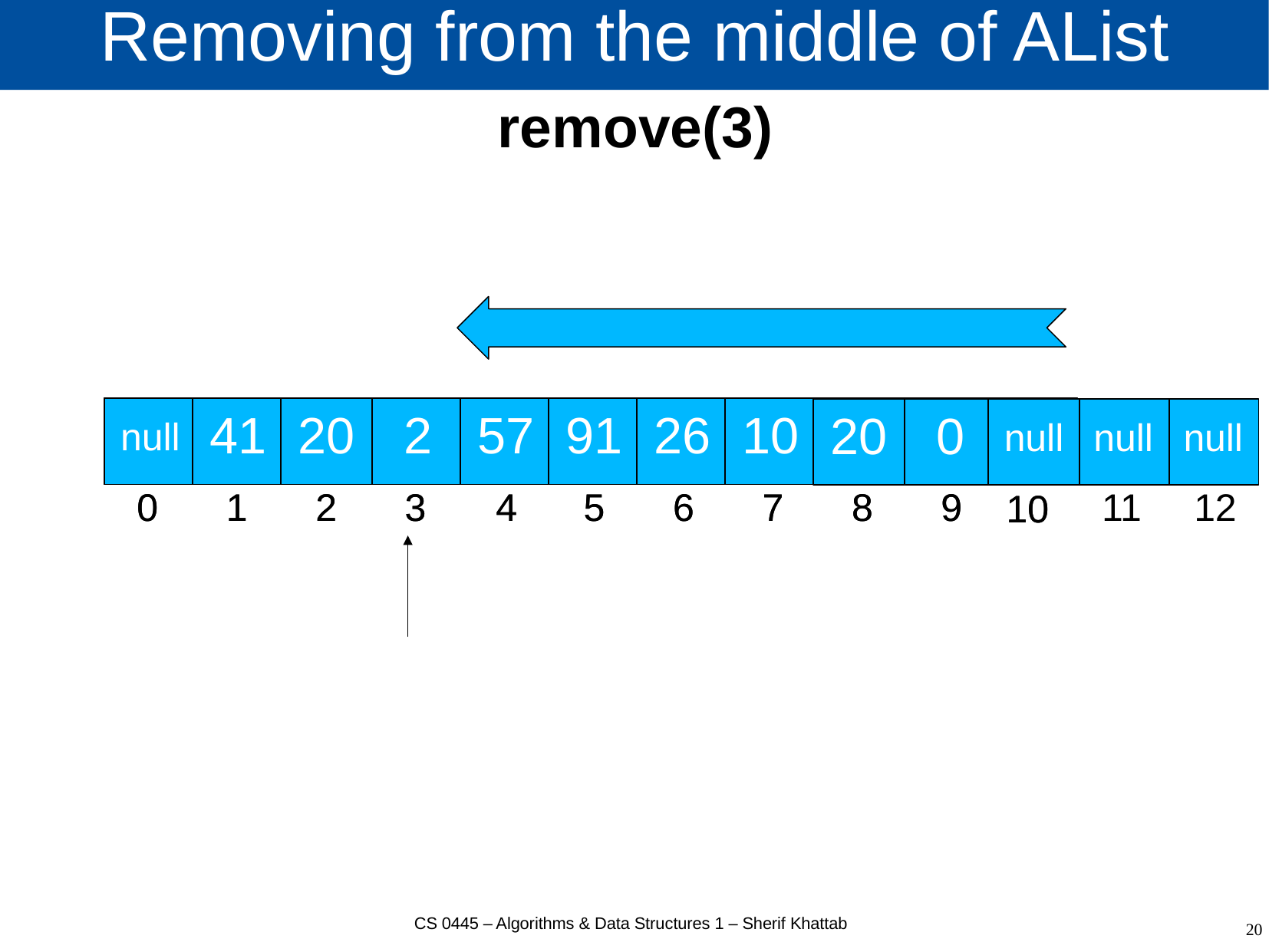

# Removing from the middle of AList
remove(3)

2
57
91
26
10
null
null
41
41
20
20
13
2
57
91
26
10
20
0
20
0
null
null
null
0
0
1
1
2
2
3
3
4
4
5
5
6
6
7
7
8
8
9
9
11
12
10
10
CS 0445 – Algorithms & Data Structures 1 – Sherif Khattab
20